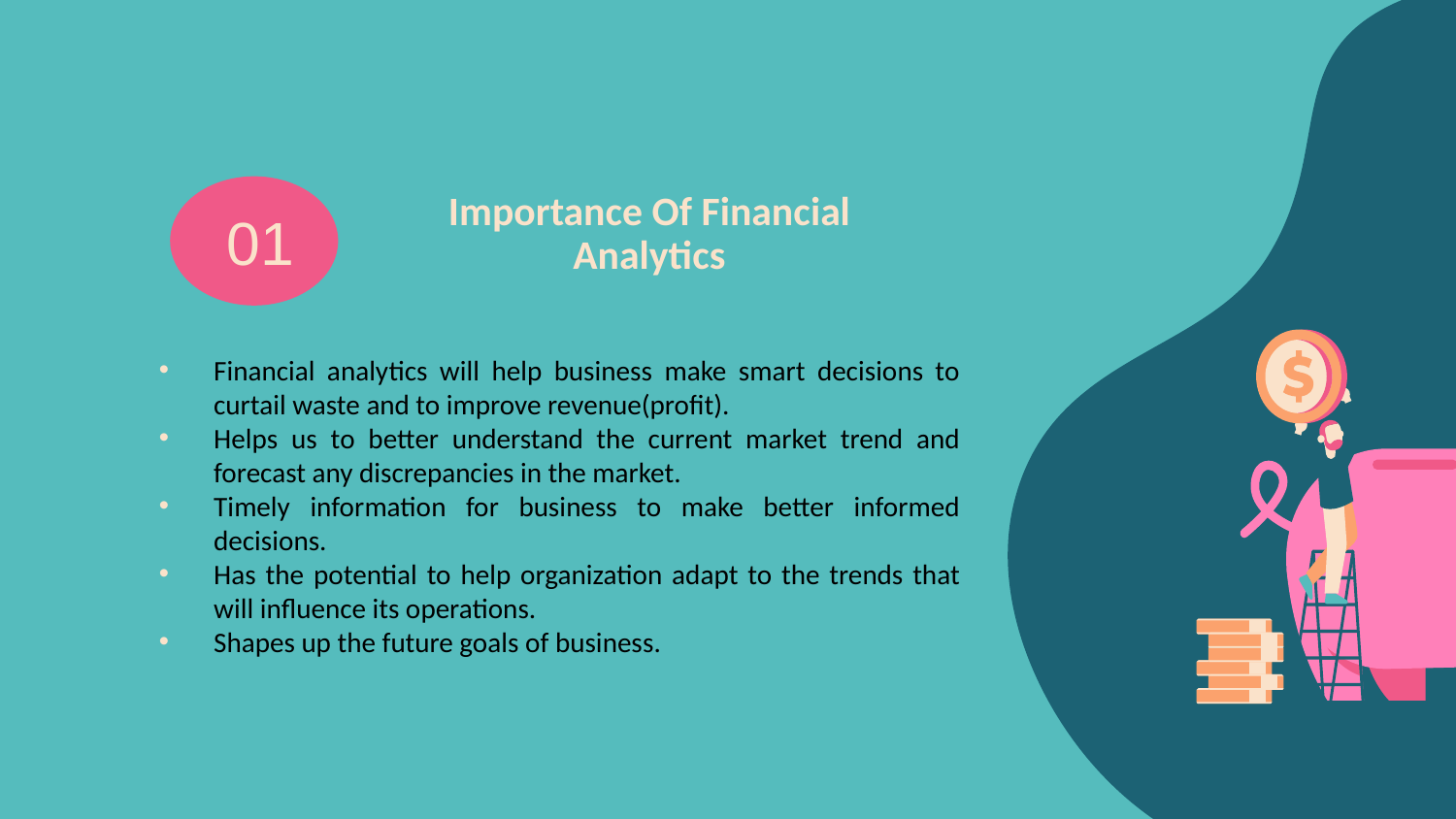

# Importance Of Financial Analytics

01

Financial analytics will help business make smart decisions to curtail waste and to improve revenue(profit).
Helps us to better understand the current market trend and forecast any discrepancies in the market.
Timely information for business to make better informed decisions.
Has the potential to help organization adapt to the trends that will influence its operations.
Shapes up the future goals of business.